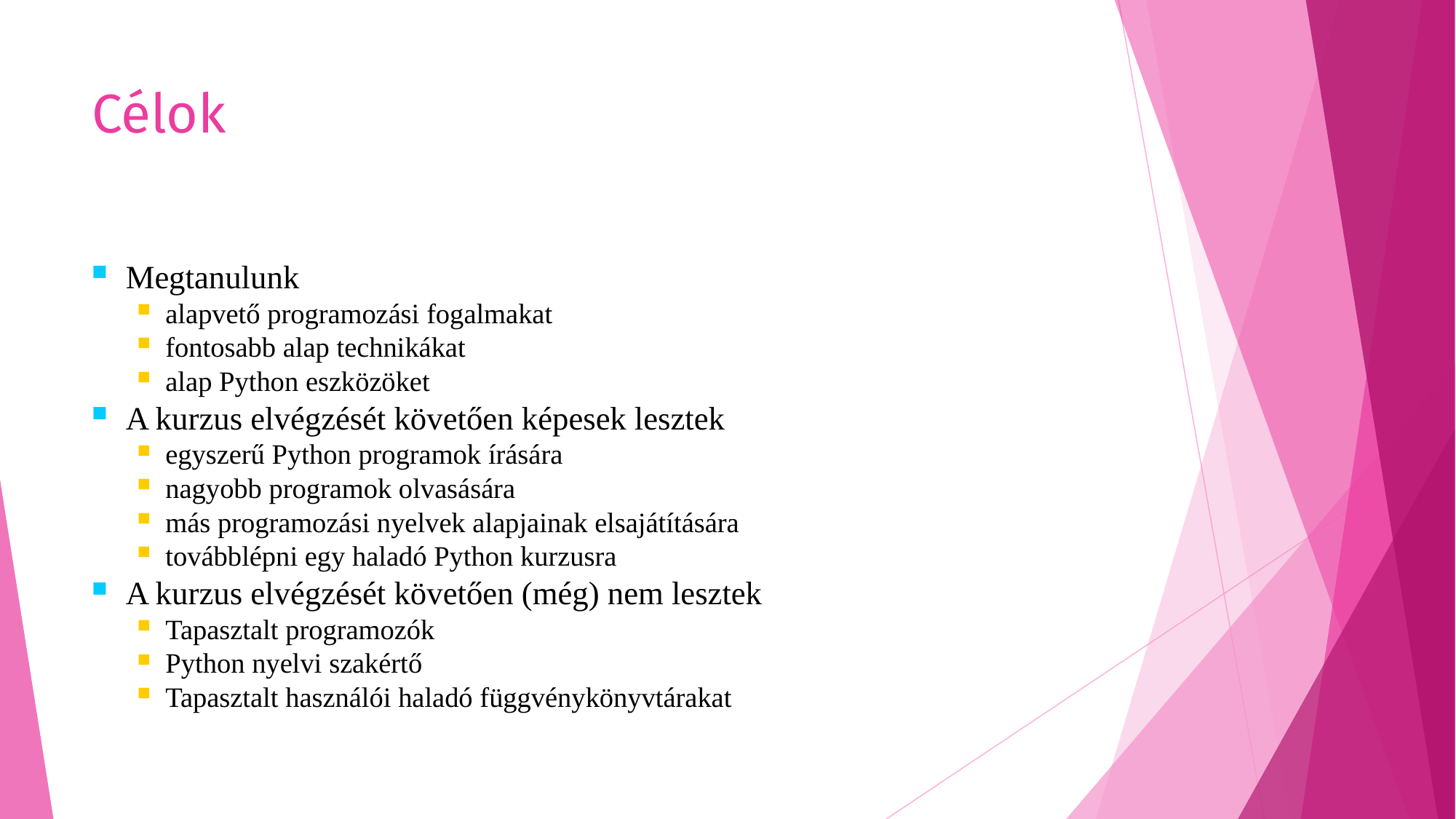

# Célok
Megtanulunk
alapvető programozási fogalmakat
fontosabb alap technikákat
alap Python eszközöket
A kurzus elvégzését követően képesek lesztek
egyszerű Python programok írására
nagyobb programok olvasására
más programozási nyelvek alapjainak elsajátítására
továbblépni egy haladó Python kurzusra
A kurzus elvégzését követően (még) nem lesztek
Tapasztalt programozók
Python nyelvi szakértő
Tapasztalt használói haladó függvénykönyvtárakat